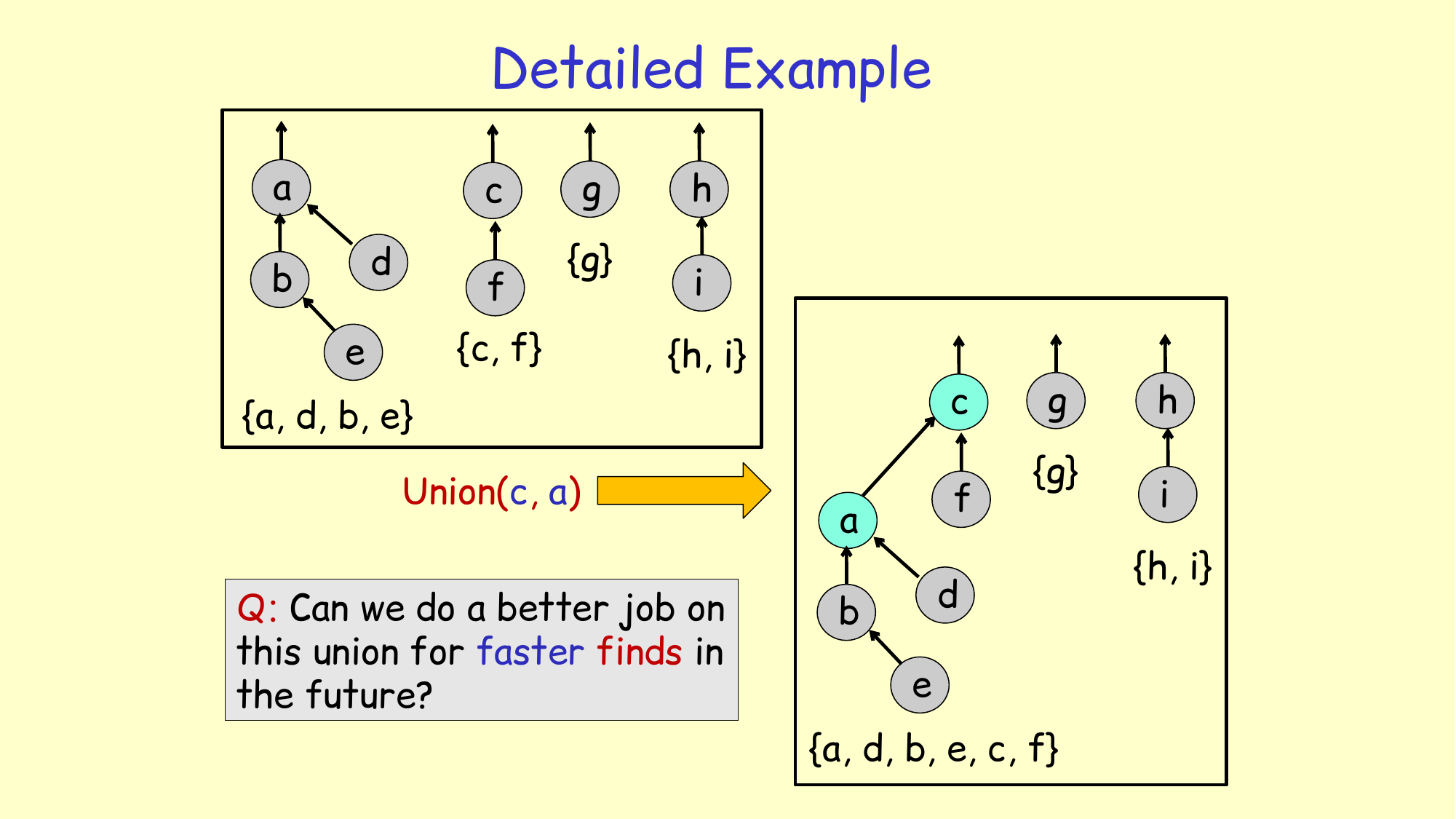

# Detailed Example

a

g
h
c

{g}
d

b

i

f

g
h
c

{g}
i

f

a

{h, i}
d

b

e

{a, d, b, e, c, f}
{c, f}
e

{h, i}
{a, d, b, e}
Union(c, a)

Q: Can we do a better job on this union for faster finds in the future?